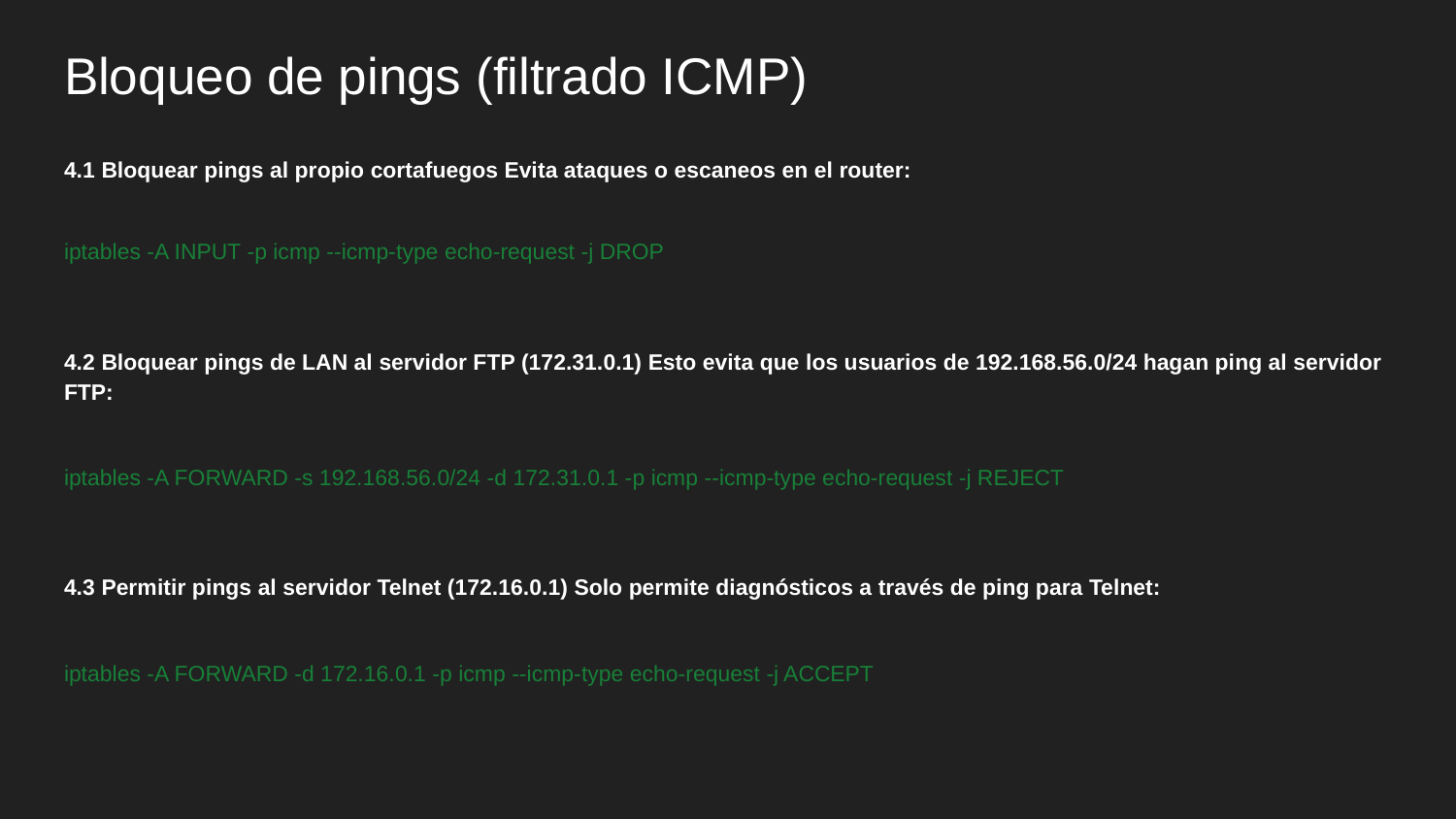

# Bloqueo de pings (filtrado ICMP)
4.1 Bloquear pings al propio cortafuegos Evita ataques o escaneos en el router:
iptables -A INPUT -p icmp --icmp-type echo-request -j DROP

4.2 Bloquear pings de LAN al servidor FTP (172.31.0.1) Esto evita que los usuarios de 192.168.56.0/24 hagan ping al servidor FTP:
iptables -A FORWARD -s 192.168.56.0/24 -d 172.31.0.1 -p icmp --icmp-type echo-request -j REJECT

4.3 Permitir pings al servidor Telnet (172.16.0.1) Solo permite diagnósticos a través de ping para Telnet:
iptables -A FORWARD -d 172.16.0.1 -p icmp --icmp-type echo-request -j ACCEPT